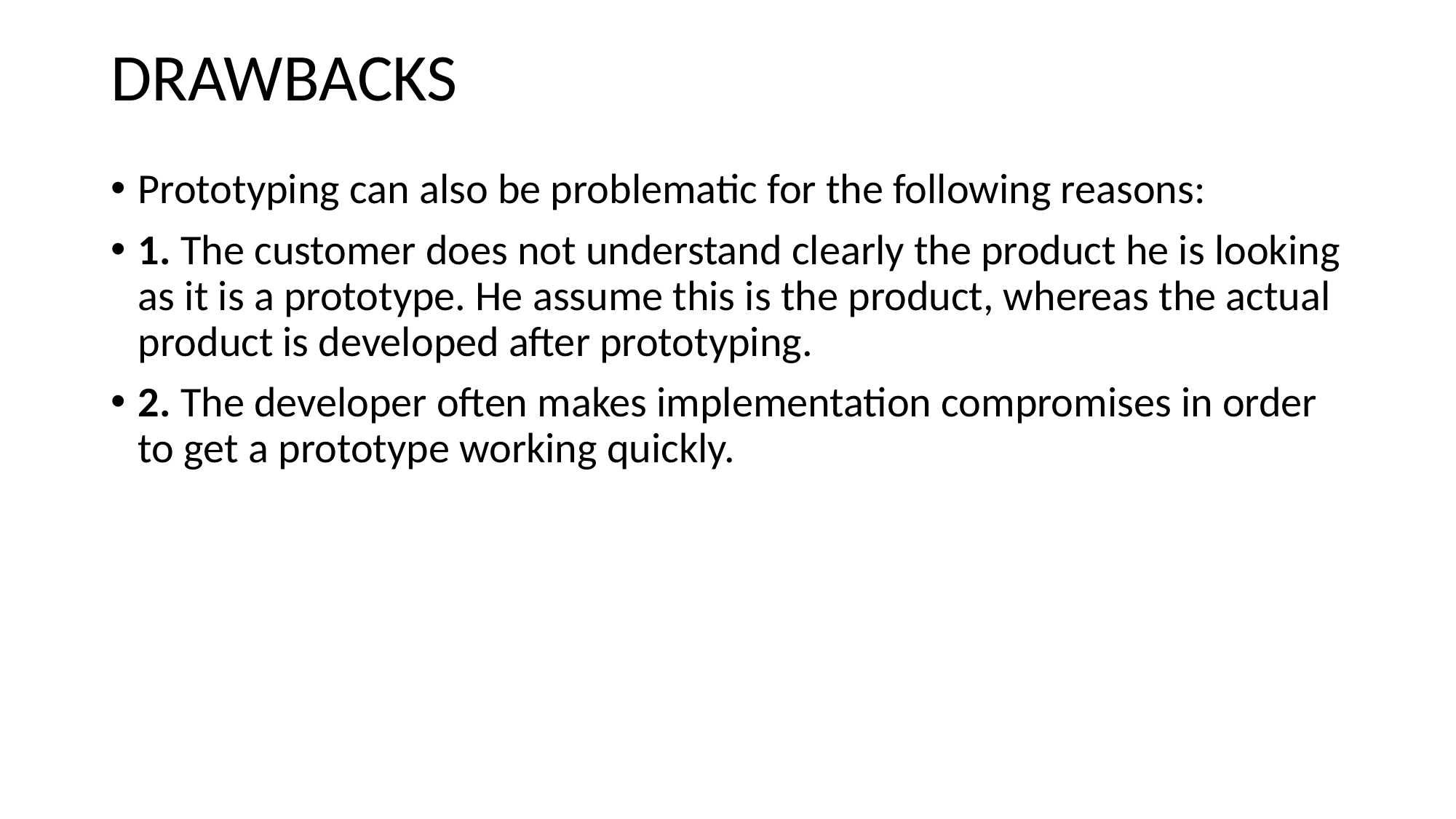

# DRAWBACKS
Prototyping can also be problematic for the following reasons:
1. The customer does not understand clearly the product he is looking as it is a prototype. He assume this is the product, whereas the actual product is developed after prototyping.
2. The developer often makes implementation compromises in order to get a prototype working quickly.